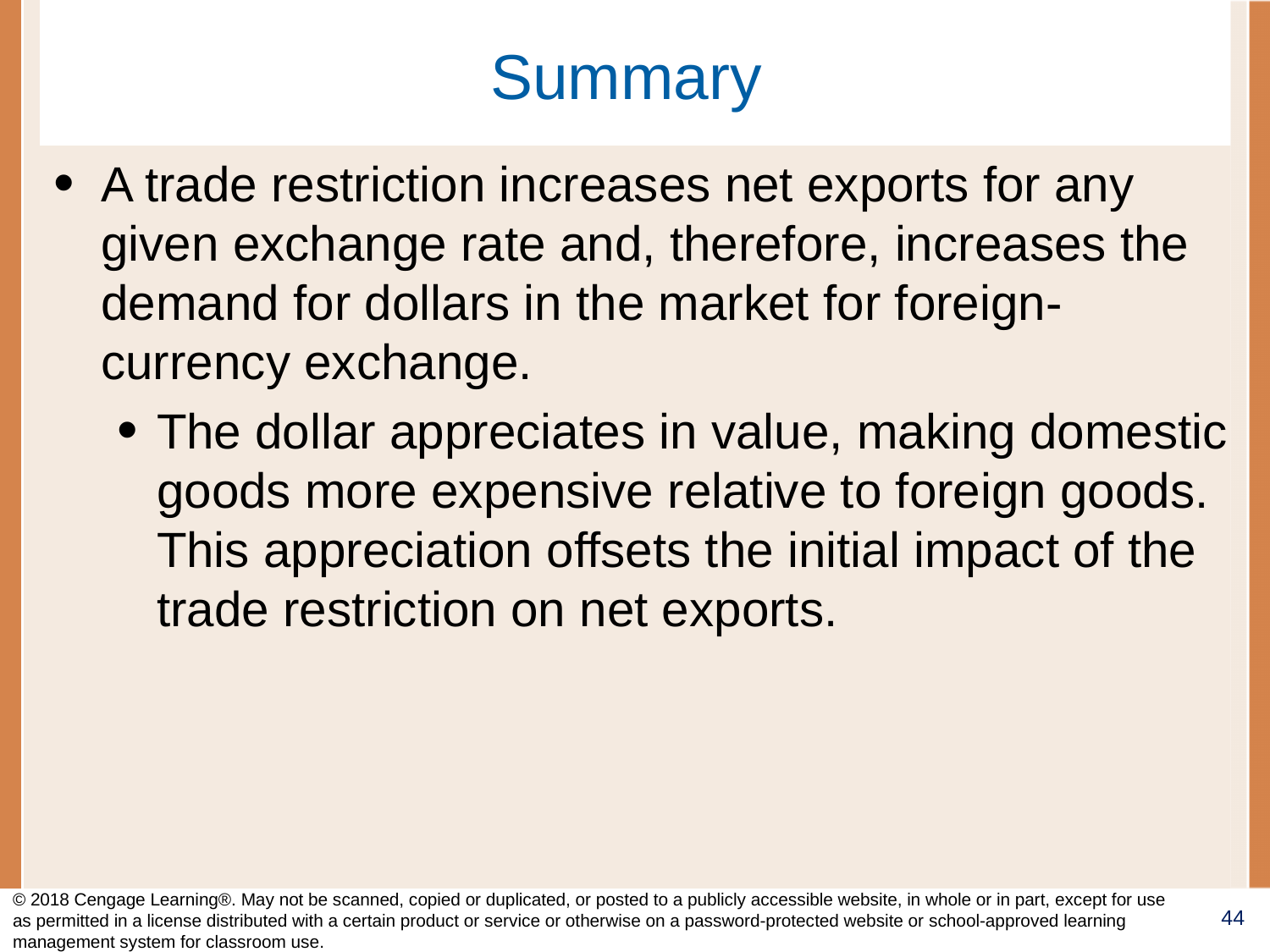

# Summary
A trade restriction increases net exports for any given exchange rate and, therefore, increases the demand for dollars in the market for foreign-currency exchange.
The dollar appreciates in value, making domestic goods more expensive relative to foreign goods. This appreciation offsets the initial impact of the trade restriction on net exports.
© 2018 Cengage Learning®. May not be scanned, copied or duplicated, or posted to a publicly accessible website, in whole or in part, except for use as permitted in a license distributed with a certain product or service or otherwise on a password-protected website or school-approved learning management system for classroom use.
44